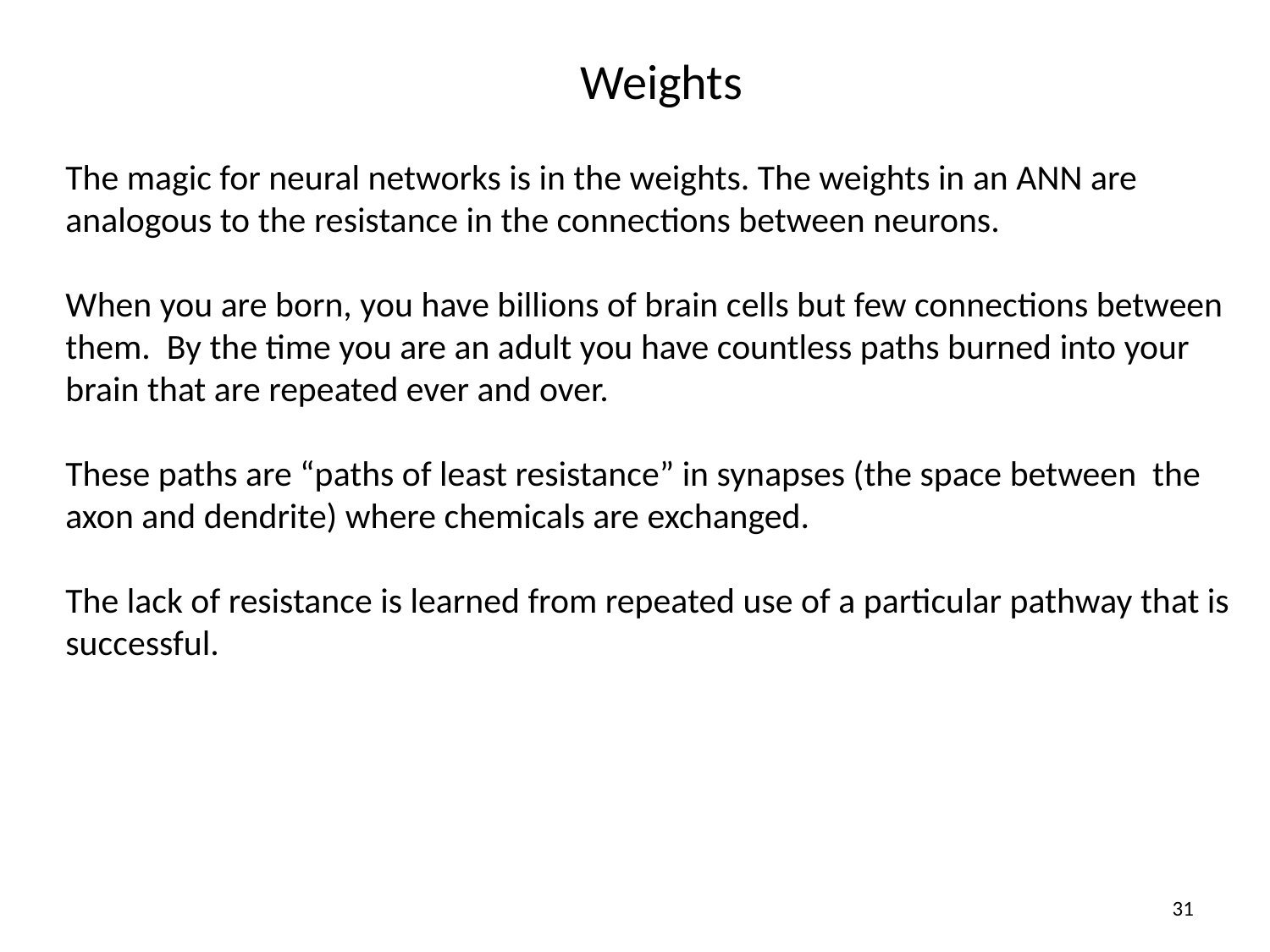

# Weights
The magic for neural networks is in the weights. The weights in an ANN are analogous to the resistance in the connections between neurons.

When you are born, you have billions of brain cells but few connections between them.  By the time you are an adult you have countless paths burned into your brain that are repeated ever and over.

These paths are “paths of least resistance” in synapses (the space between  the axon and dendrite) where chemicals are exchanged.

The lack of resistance is learned from repeated use of a particular pathway that is successful.

31